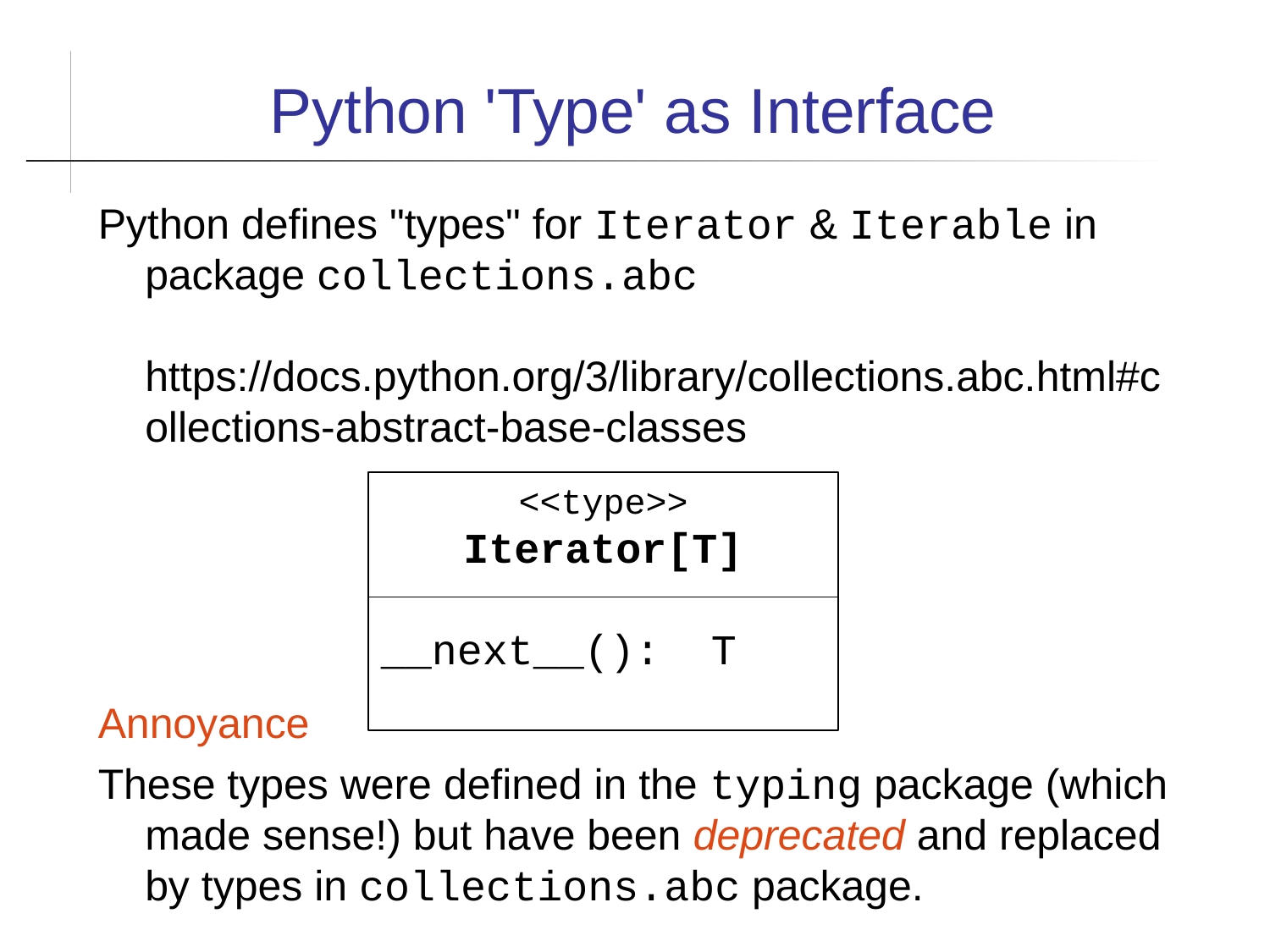

Python 'Type' as Interface
Python defines "types" for Iterator & Iterable in package collections.abc
  https://docs.python.org/3/library/collections.abc.html#collections-abstract-base-classes

Annoyance
These types were defined in the typing package (which made sense!) but have been deprecated and replaced by types in collections.abc package.

<<type>>
Iterator[T]

__next__():  T